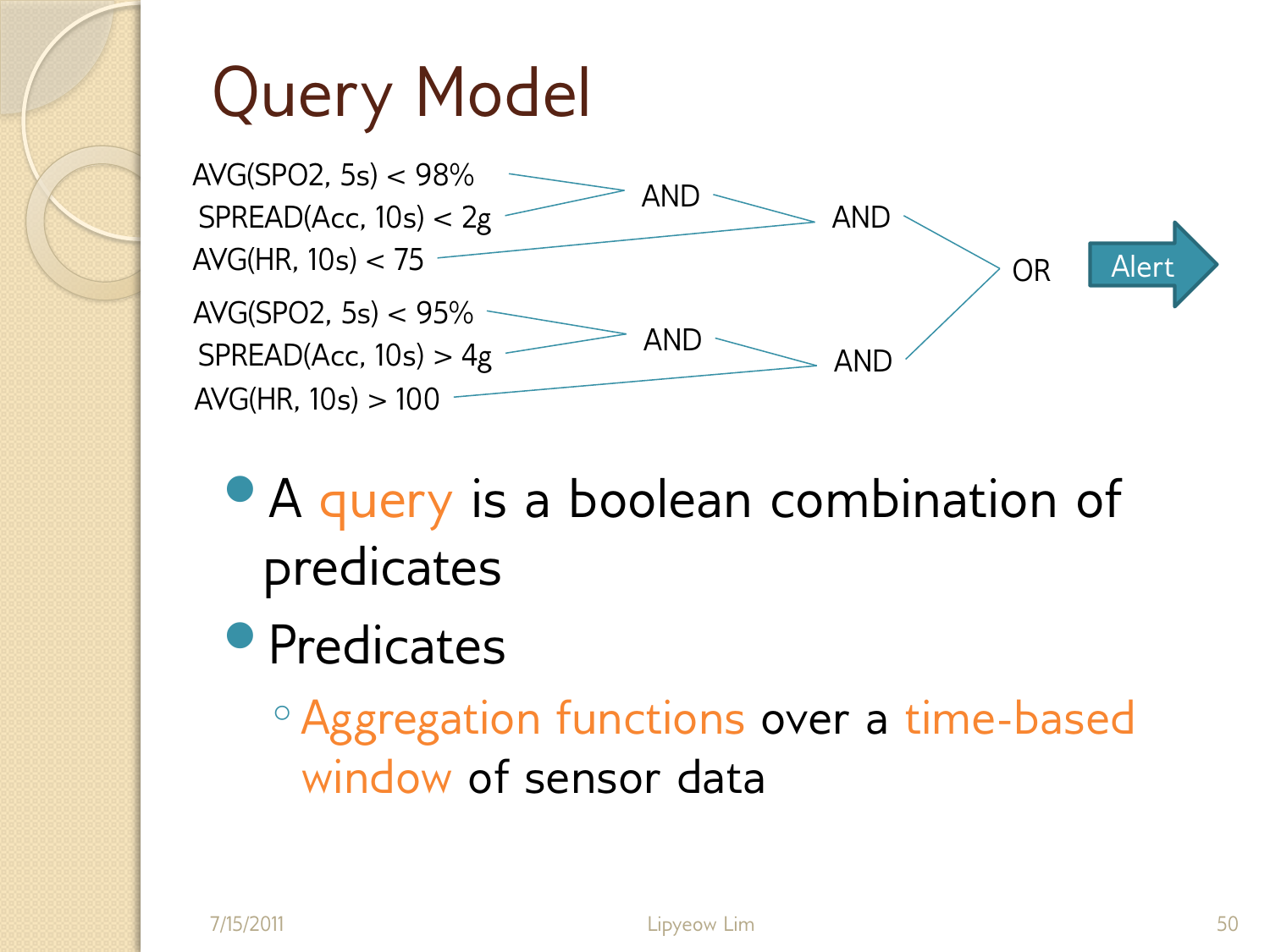

# Query Model
AVG(SPO2, 5s) < 98%
AND
SPREAD(Acc, 10s) < 2g
AND
Alert
AVG(HR, 10s) < 75
OR
AVG(SPO2, 5s) < 95%
AND
SPREAD(Acc, 10s) > 4g
AND
AVG(HR, 10s) > 100
A query is a boolean combination of predicates
Predicates
Aggregation functions over a time-based window of sensor data

7/15/2011
Lipyeow Lim
50